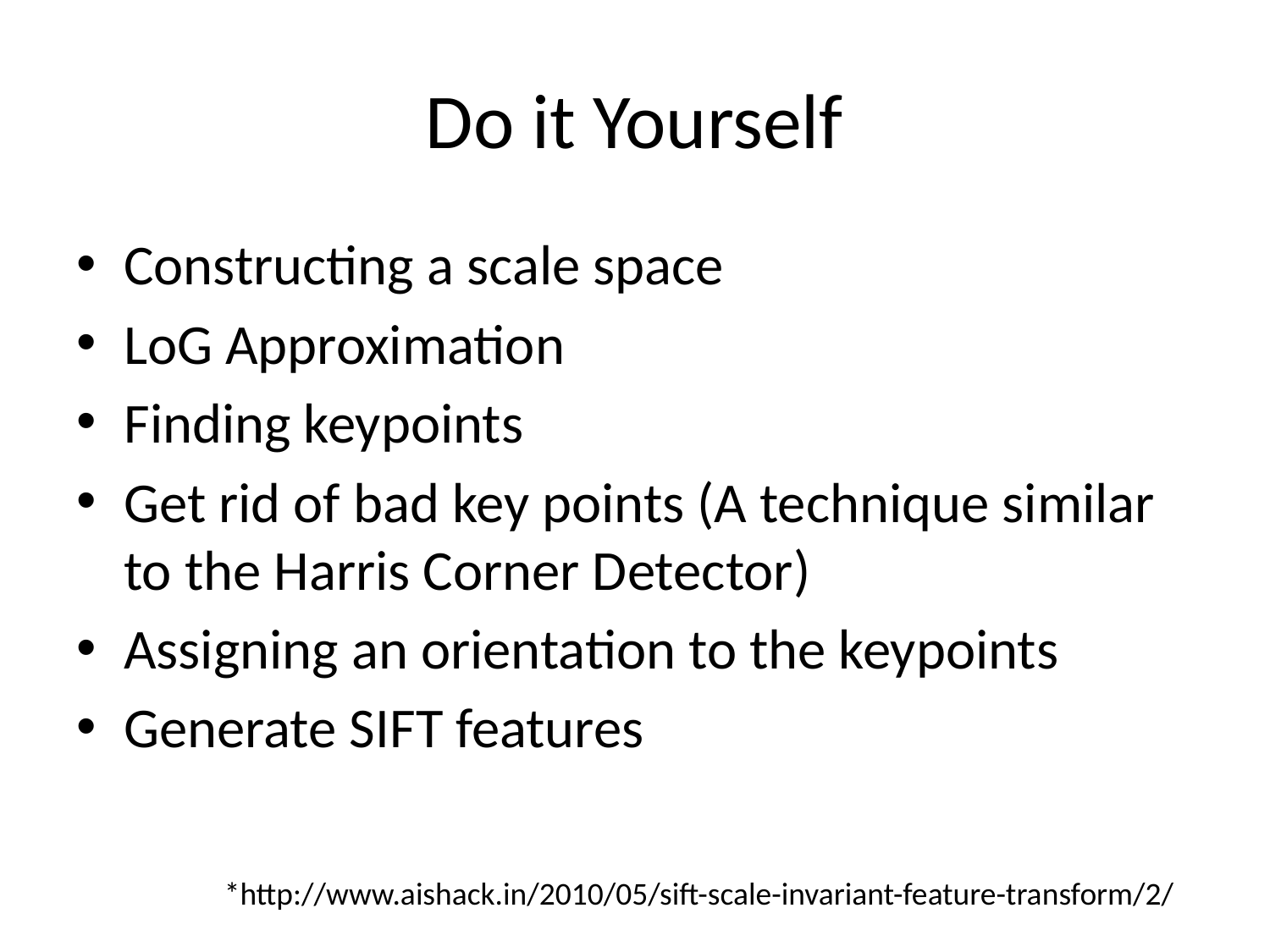

# Do it Yourself
Constructing a scale space
LoG Approximation
Finding keypoints
Get rid of bad key points (A technique similar to the Harris Corner Detector)
Assigning an orientation to the keypoints
Generate SIFT features
*http://www.aishack.in/2010/05/sift-scale-invariant-feature-transform/2/